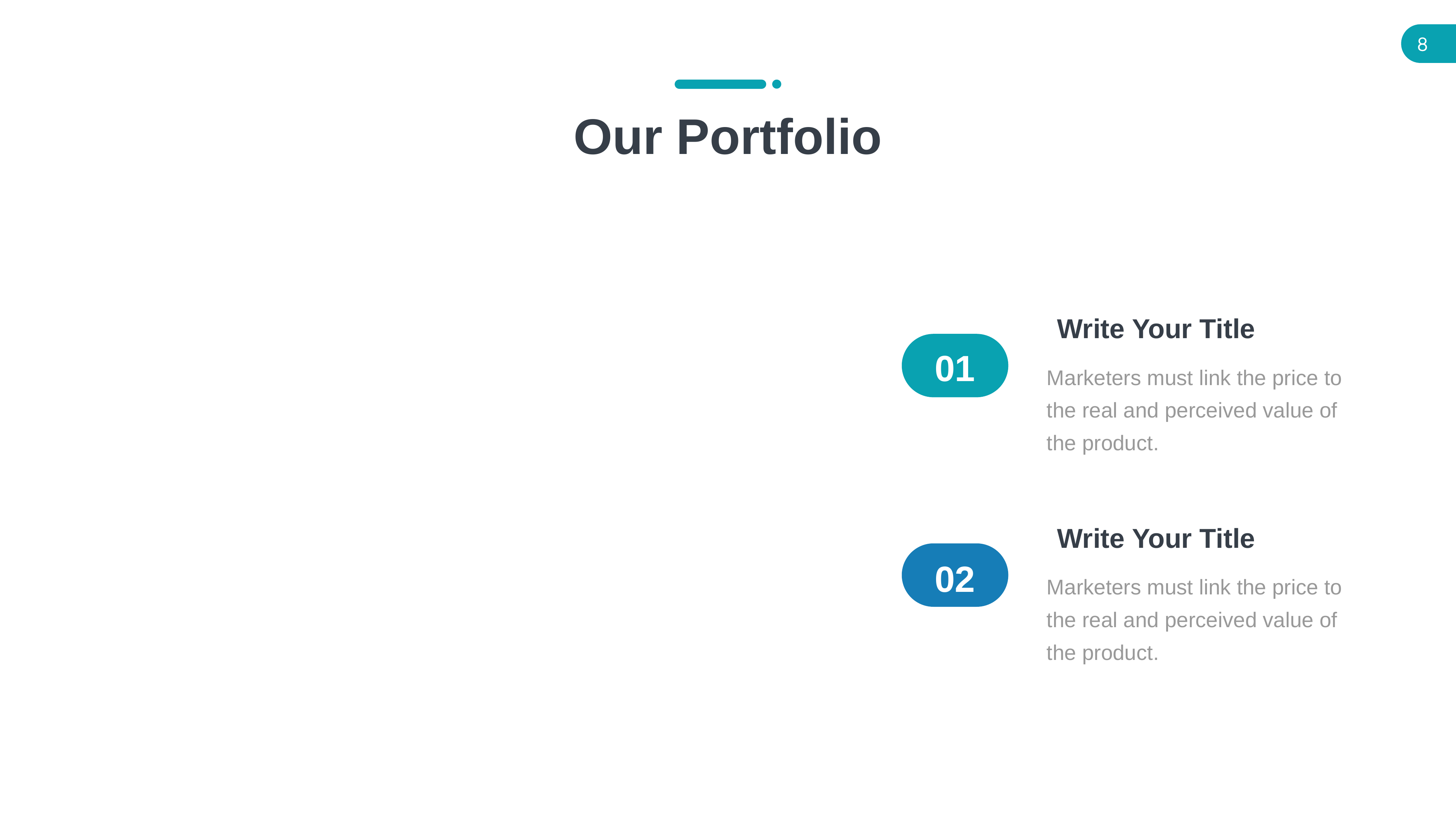

Our Portfolio

Write Your Title

01
Marketers must link the price to the real and perceived value of the product.
Write Your Title

02
Marketers must link the price to the real and perceived value of the product.